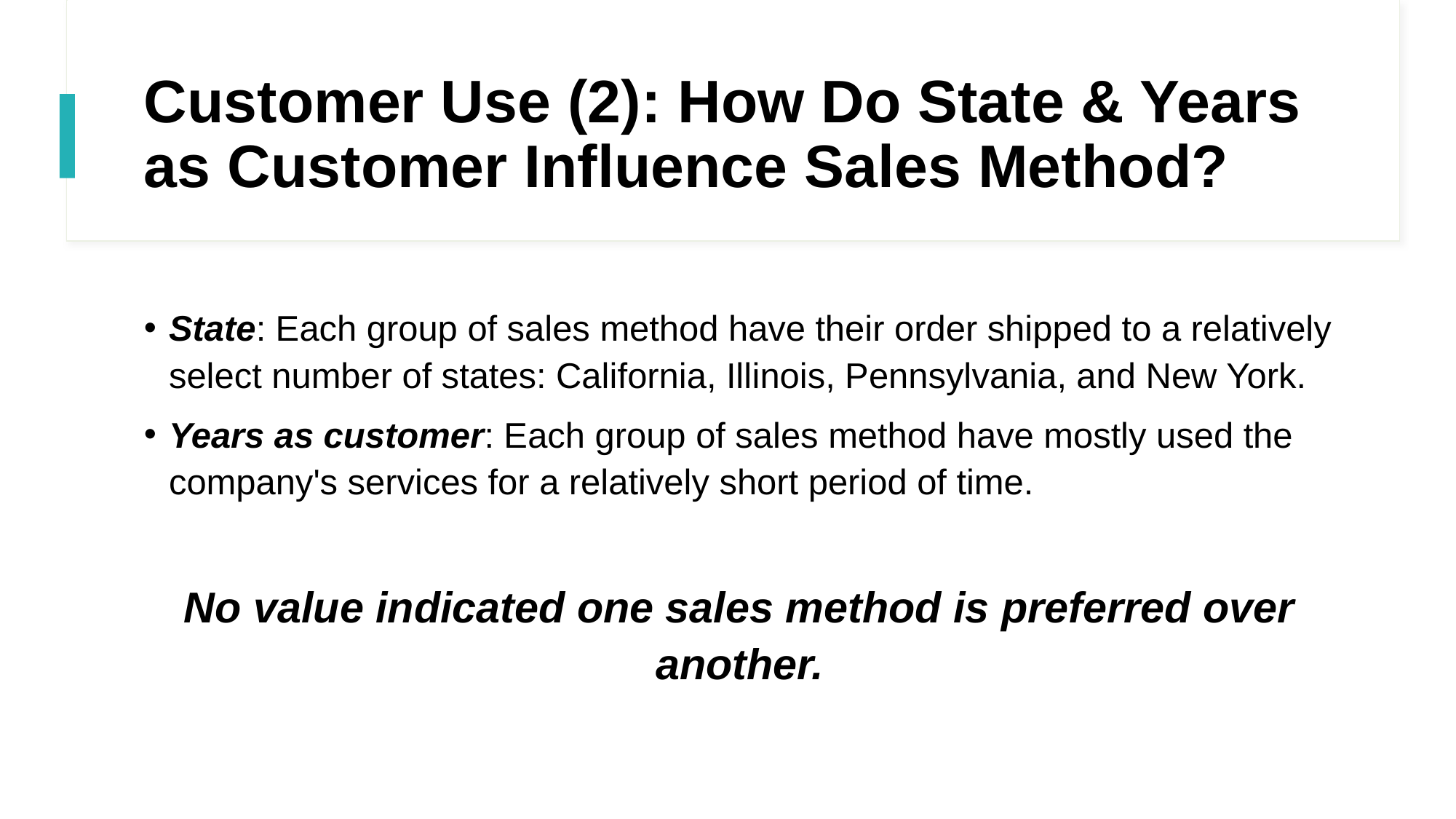

# Customer Use (2): How Do State & Years as Customer Influence Sales Method?
State: Each group of sales method have their order shipped to a relatively select number of states: California, Illinois, Pennsylvania, and New York.
Years as customer: Each group of sales method have mostly used the company's services for a relatively short period of time.

No value indicated one sales method is preferred over another.